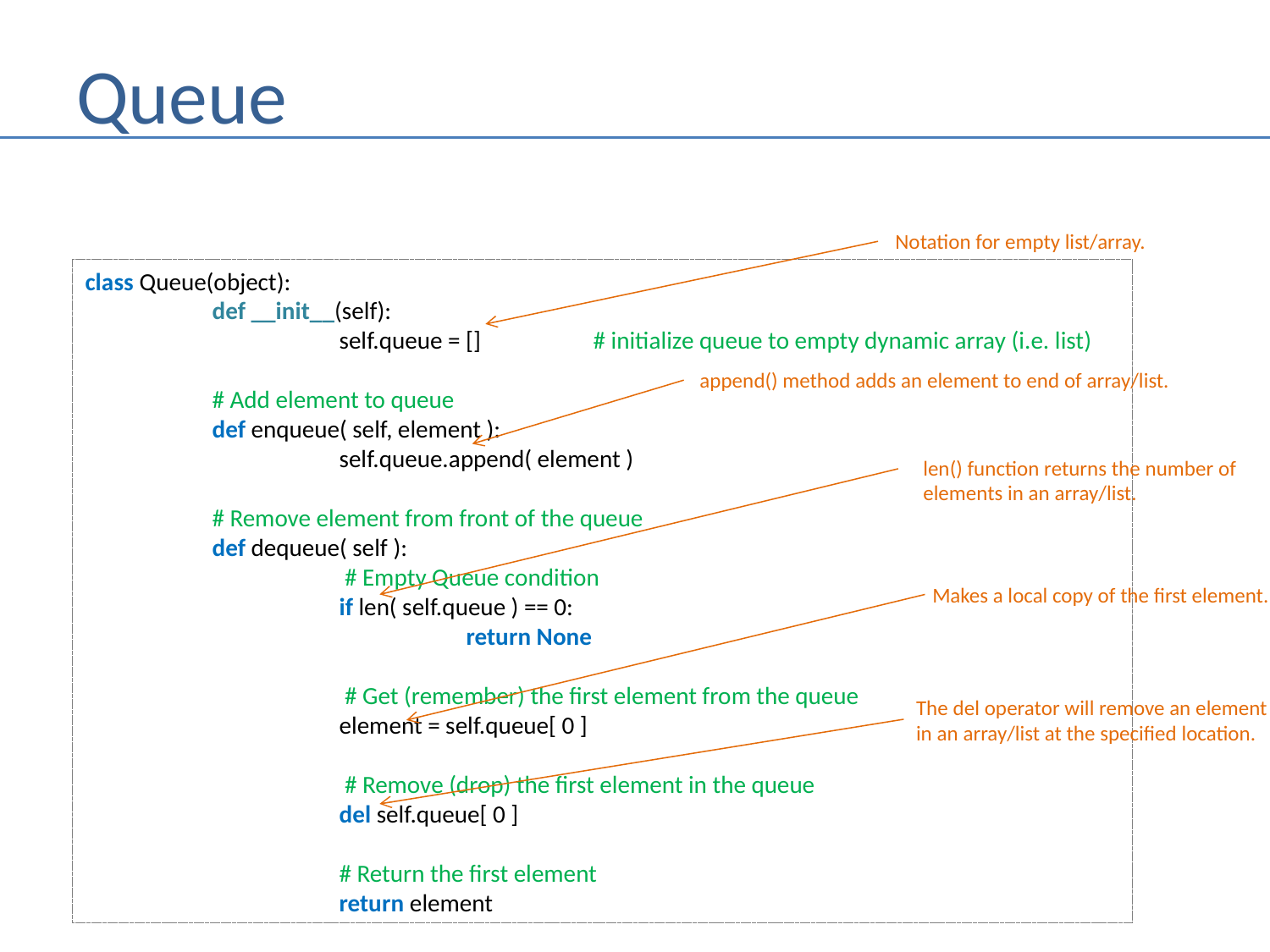

# Queue
Notation for empty list/array.
class Queue(object):
	def __init__(self):
		self.queue = []	# initialize queue to empty dynamic array (i.e. list)

	# Add element to queue
	def enqueue( self, element ):
		self.queue.append( element )

	# Remove element from front of the queue
	def dequeue( self ):
		 # Empty Queue condition
		if len( self.queue ) == 0:
			return None

		 # Get (remember) the first element from the queue
		element = self.queue[ 0 ]

		 # Remove (drop) the first element in the queue
		del self.queue[ 0 ]

		# Return the first element
		return element
append() method adds an element to end of array/list.
len() function returns the number of
elements in an array/list.
Makes a local copy of the first element.
The del operator will remove an element
in an array/list at the specified location.